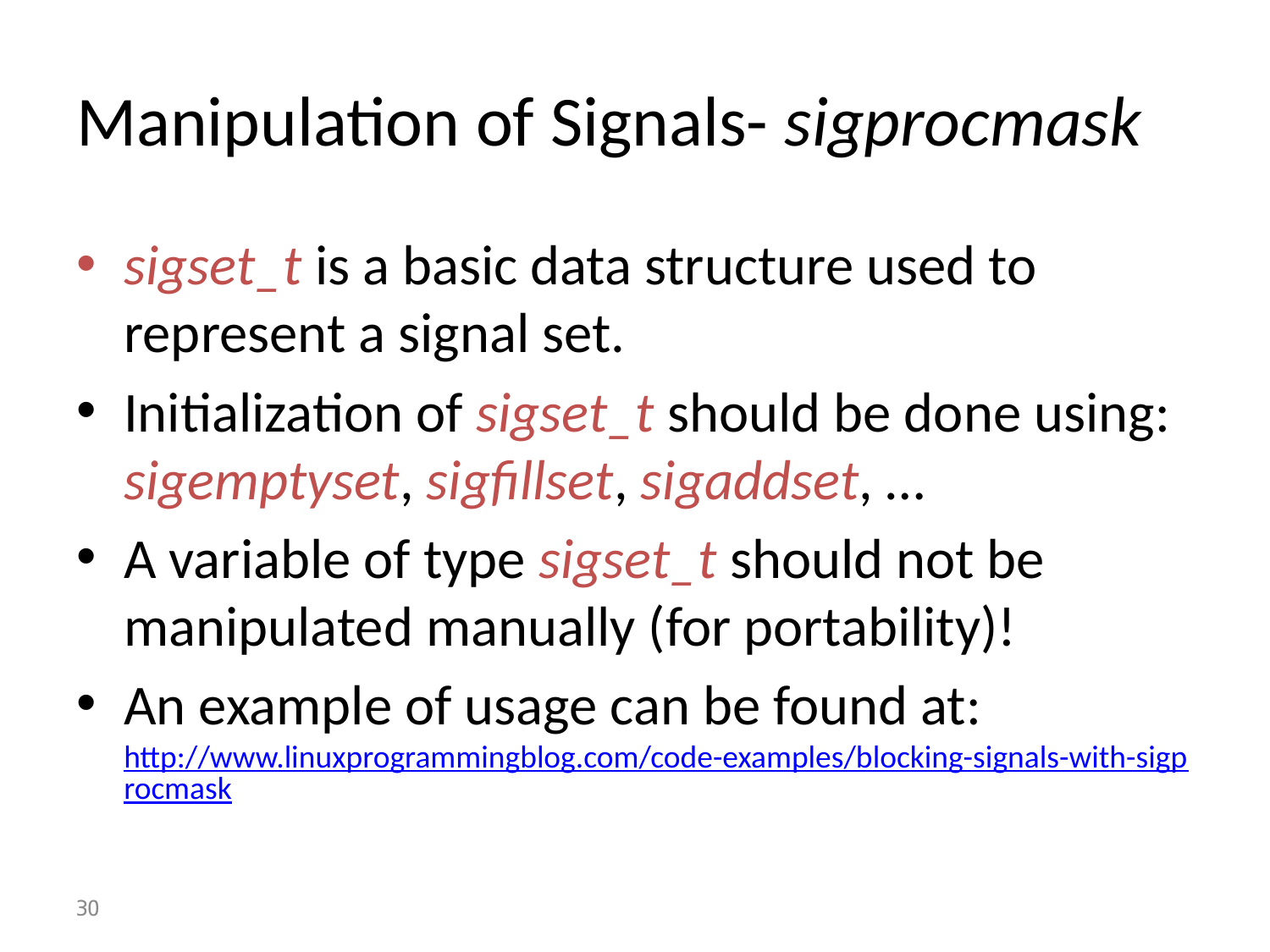

# Manipulation of Signals- sigprocmask
sigset_t is a basic data structure used to represent a signal set.
Initialization of sigset_t should be done using: sigemptyset, sigfillset, sigaddset, …
A variable of type sigset_t should not be manipulated manually (for portability)!
An example of usage can be found at: http://www.linuxprogrammingblog.com/code-examples/blocking-signals-with-sigprocmask

30